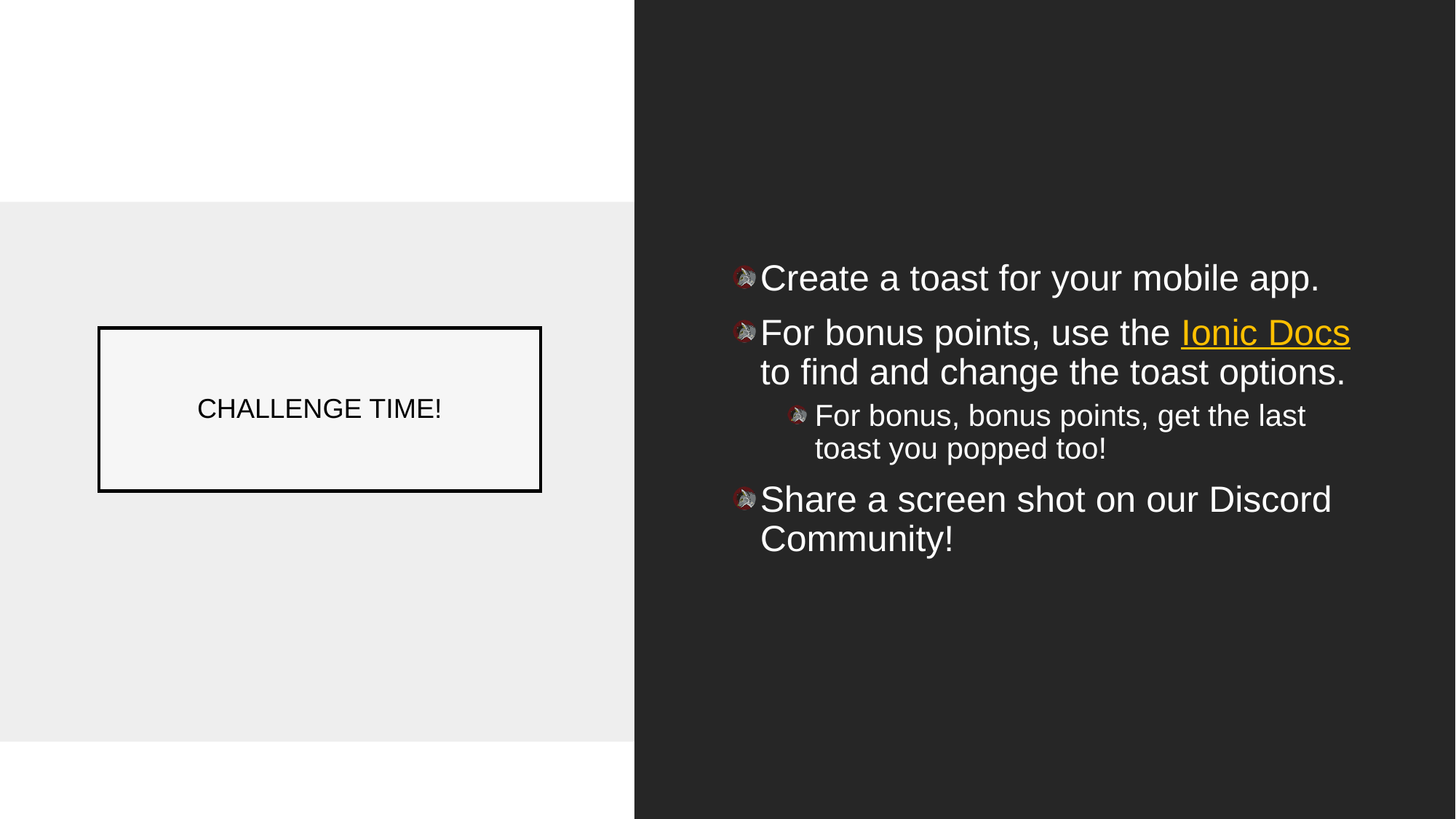

Create a toast for your mobile app.
For bonus points, use the Ionic Docs to find and change the toast options.
For bonus, bonus points, get the last toast you popped too!
Share a screen shot on our Discord Community!
# CHALLENGE TIME!